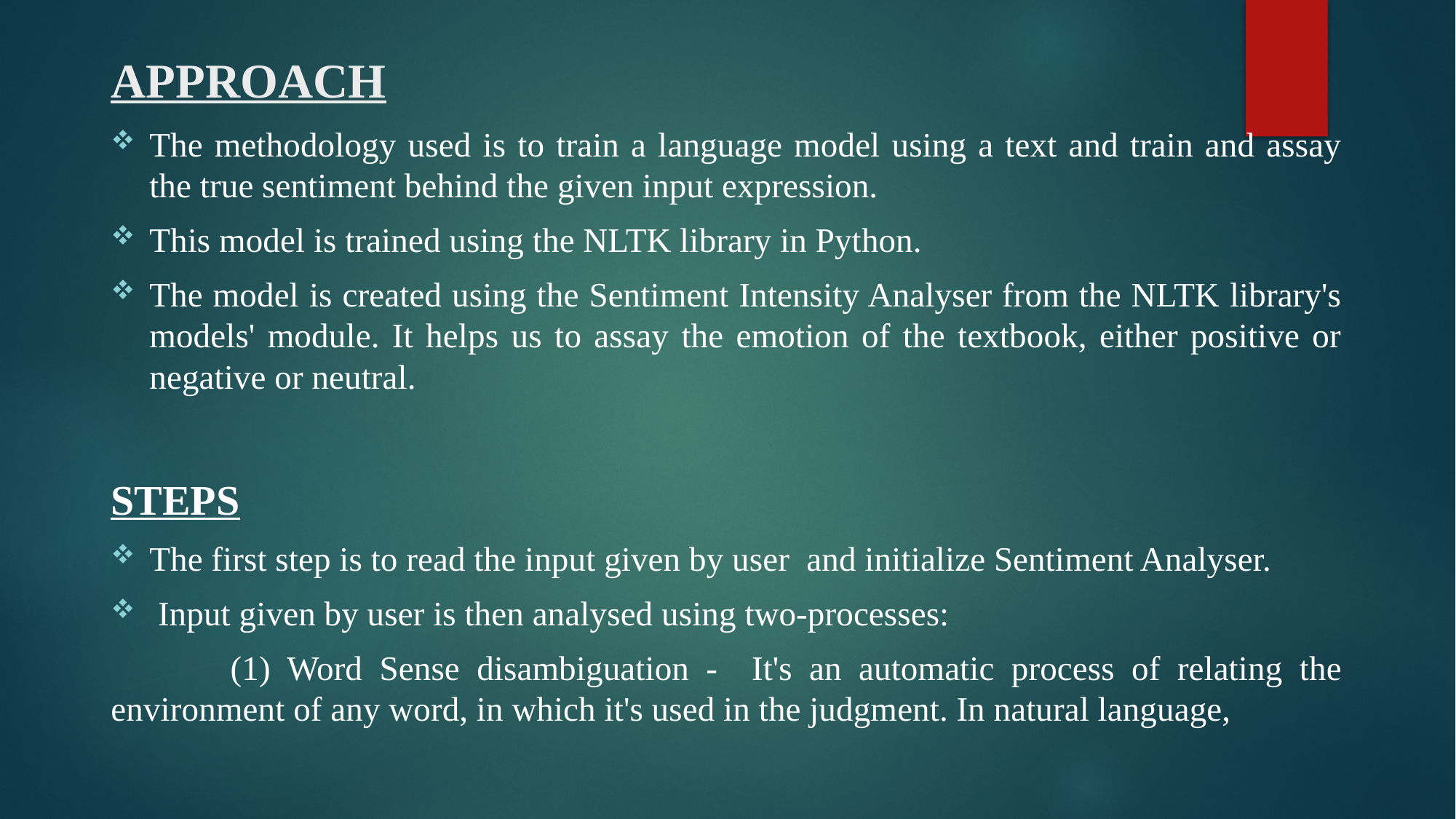

# APPROACH
The methodology used is to train a language model using a text and train and assay the true sentiment behind the given input expression.
This model is trained using the NLTK library in Python.
The model is created using the Sentiment Intensity Analyser from the NLTK library's models' module. It helps us to assay the emotion of the textbook, either positive or negative or neutral.

STEPS
The first step is to read the input given by user  and initialize Sentiment Analyser.
 Input given by user is then analysed using two-processes:
       (1) Word Sense disambiguation -  It's an automatic process of relating the environment of any word, in which it's used in the judgment. In natural language,